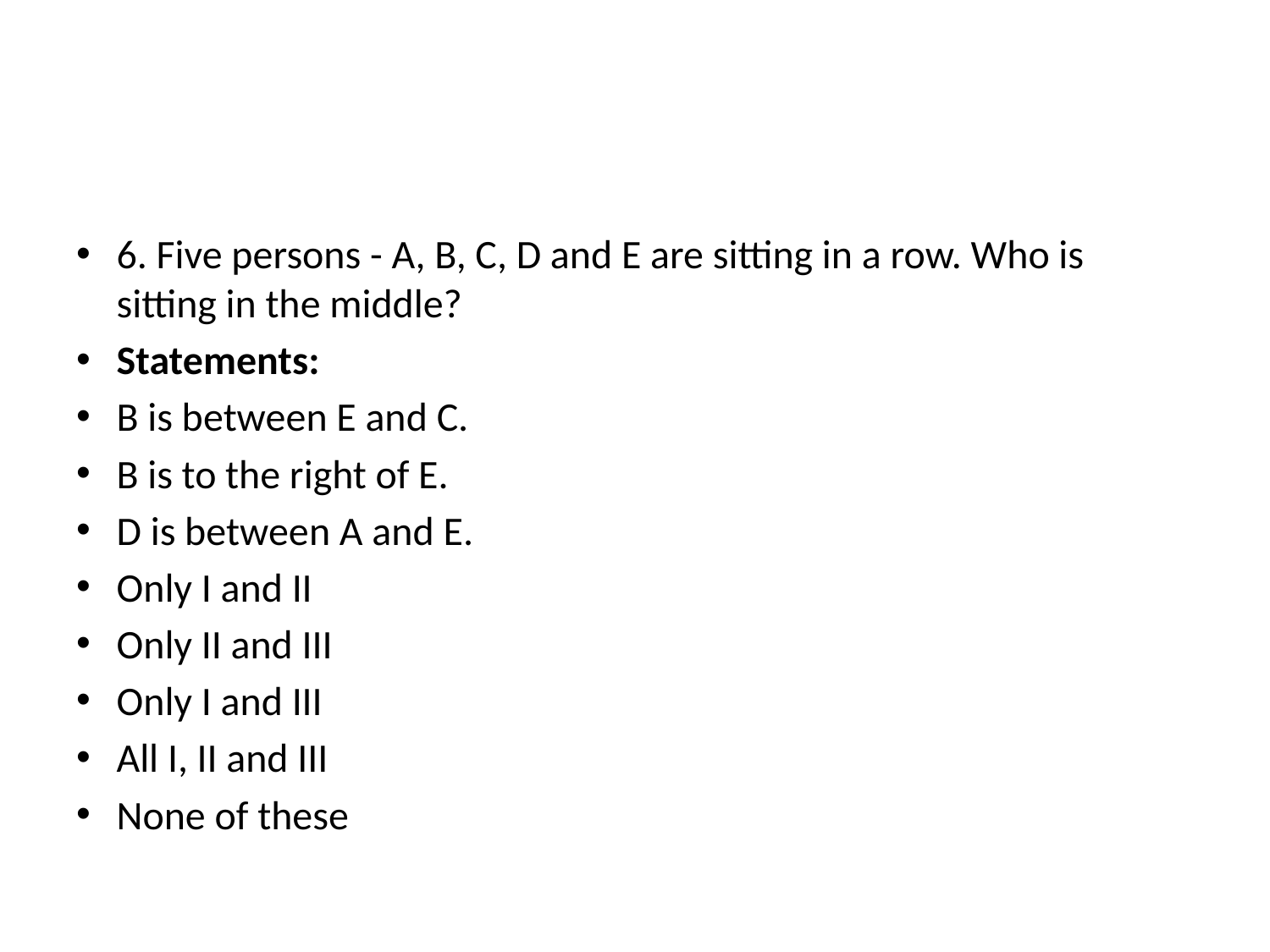

#
6. Five persons - A, B, C, D and E are sitting in a row. Who is sitting in the middle?
Statements:
B is between E and C.
B is to the right of E.
D is between A and E.
Only I and II
Only II and III
Only I and III
All I, II and III
None of these